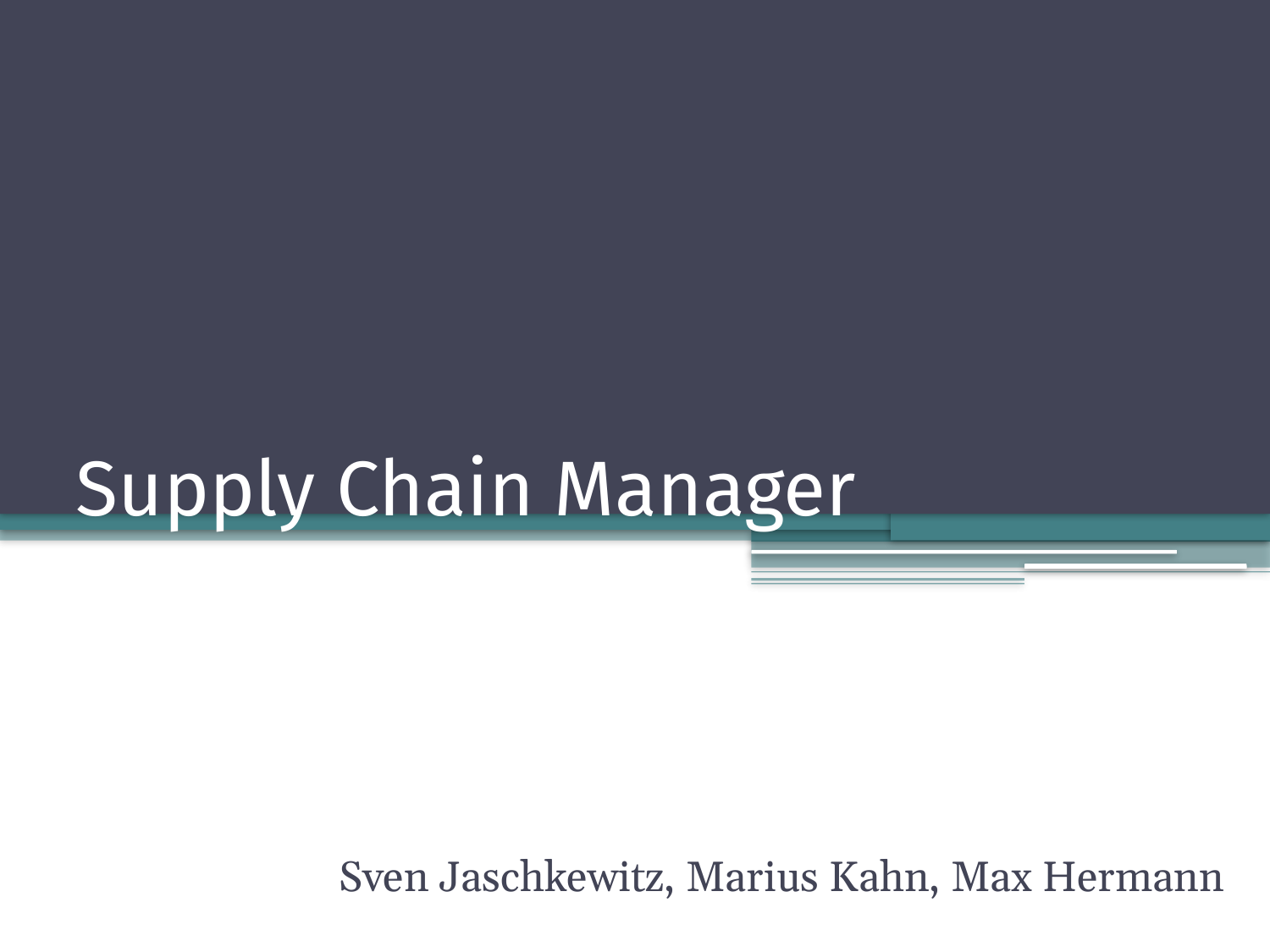

# Supply Chain Manager
Sven Jaschkewitz, Marius Kahn, Max Hermann